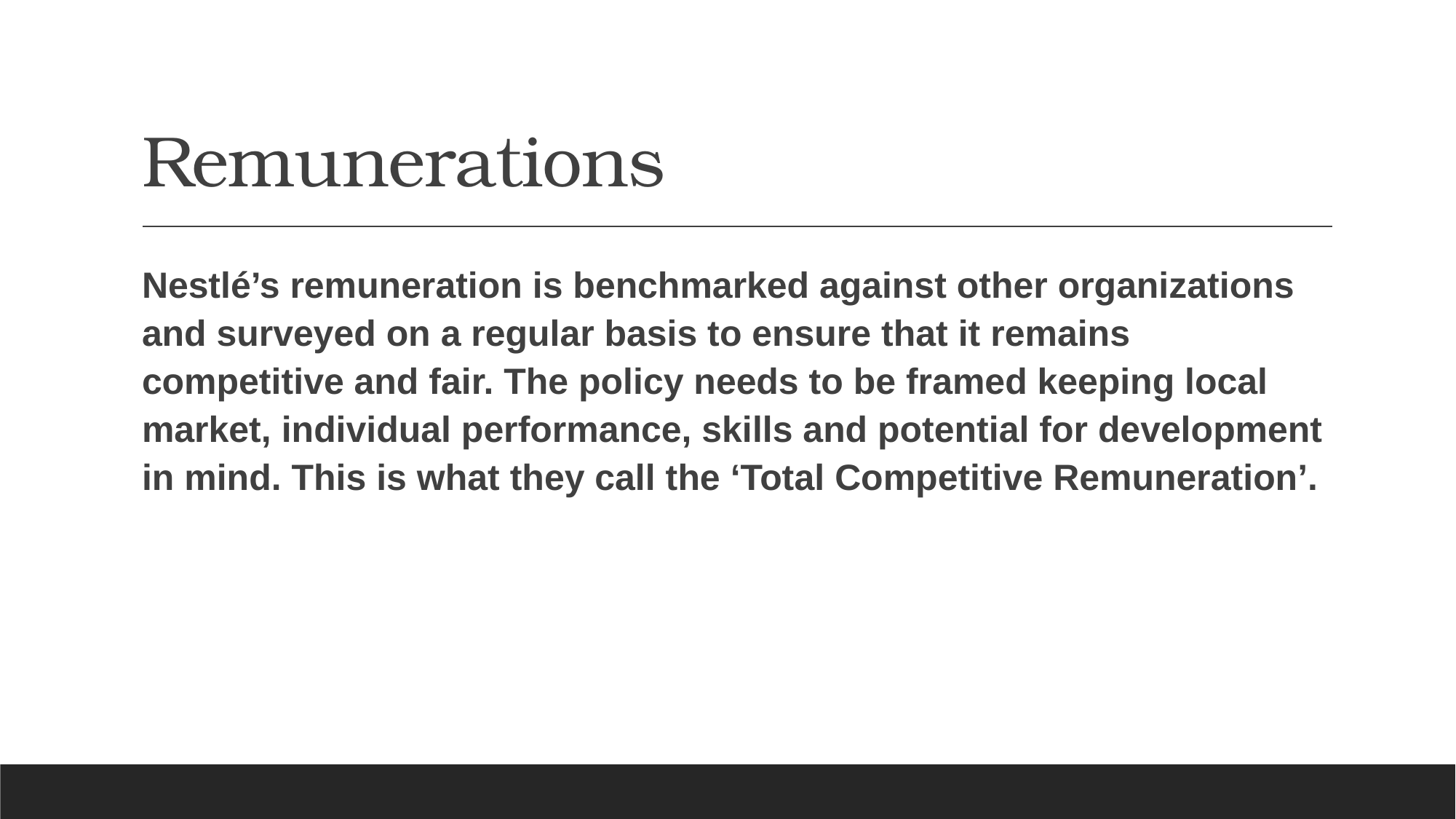

# Remunerations
Nestlé’s remuneration is benchmarked against other organizations and surveyed on a regular basis to ensure that it remains competitive and fair. The policy needs to be framed keeping local market, individual performance, skills and potential for development in mind. This is what they call the ‘Total Competitive Remuneration’.